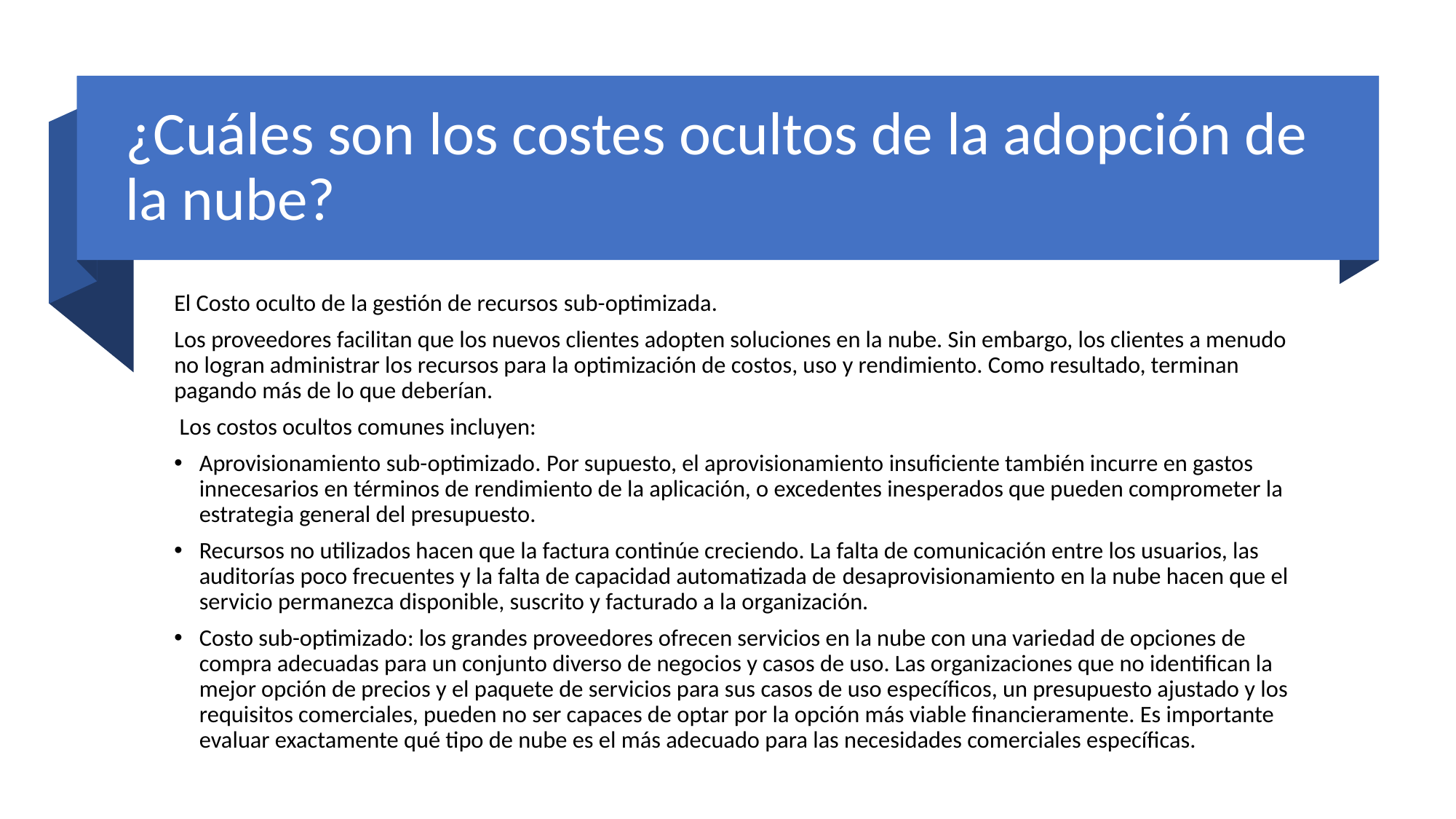

# ¿Cuáles son los costes ocultos de la adopción de la nube?

El Costo oculto de la gestión de recursos sub-optimizada.
Los proveedores facilitan que los nuevos clientes adopten soluciones en la nube. Sin embargo, los clientes a menudo no logran administrar los recursos para la optimización de costos, uso y rendimiento. Como resultado, terminan pagando más de lo que deberían.
 Los costos ocultos comunes incluyen:
Aprovisionamiento sub-optimizado. Por supuesto, el aprovisionamiento insuficiente también incurre en gastos innecesarios en términos de rendimiento de la aplicación, o excedentes inesperados que pueden comprometer la estrategia general del presupuesto.
Recursos no utilizados hacen que la factura continúe creciendo. La falta de comunicación entre los usuarios, las auditorías poco frecuentes y la falta de capacidad automatizada de desaprovisionamiento en la nube hacen que el servicio permanezca disponible, suscrito y facturado a la organización.
Costo sub-optimizado: los grandes proveedores ofrecen servicios en la nube con una variedad de opciones de compra adecuadas para un conjunto diverso de negocios y casos de uso. Las organizaciones que no identifican la mejor opción de precios y el paquete de servicios para sus casos de uso específicos, un presupuesto ajustado y los requisitos comerciales, pueden no ser capaces de optar por la opción más viable financieramente. Es importante evaluar exactamente qué tipo de nube es el más adecuado para las necesidades comerciales específicas.